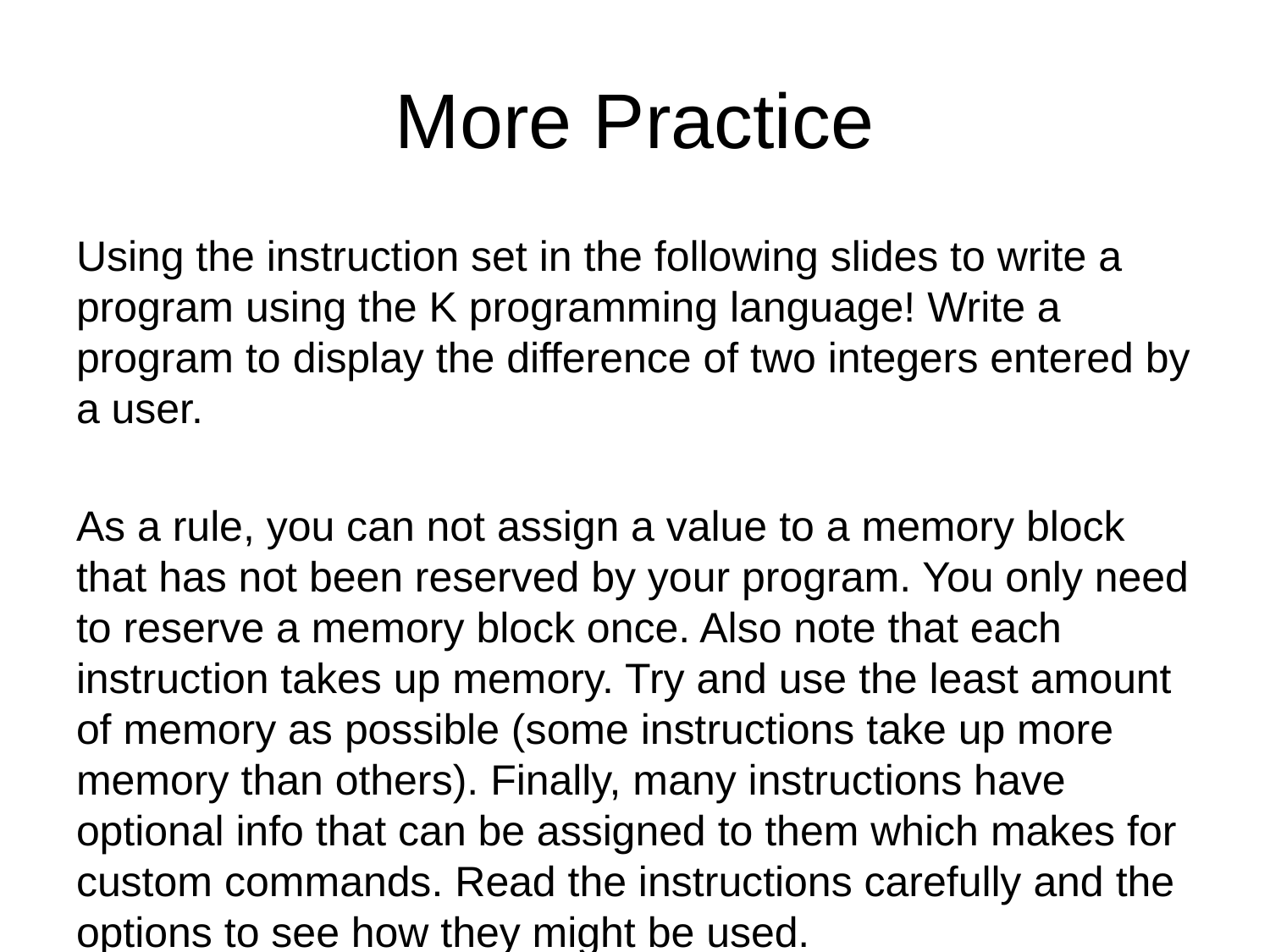

# More Practice
Using the instruction set in the following slides to write a program using the K programming language! Write a program to display the difference of two integers entered by a user.

As a rule, you can not assign a value to a memory block that has not been reserved by your program. You only need to reserve a memory block once. Also note that each instruction takes up memory. Try and use the least amount of memory as possible (some instructions take up more memory than others). Finally, many instructions have optional info that can be assigned to them which makes for custom commands. Read the instructions carefully and the options to see how they might be used.